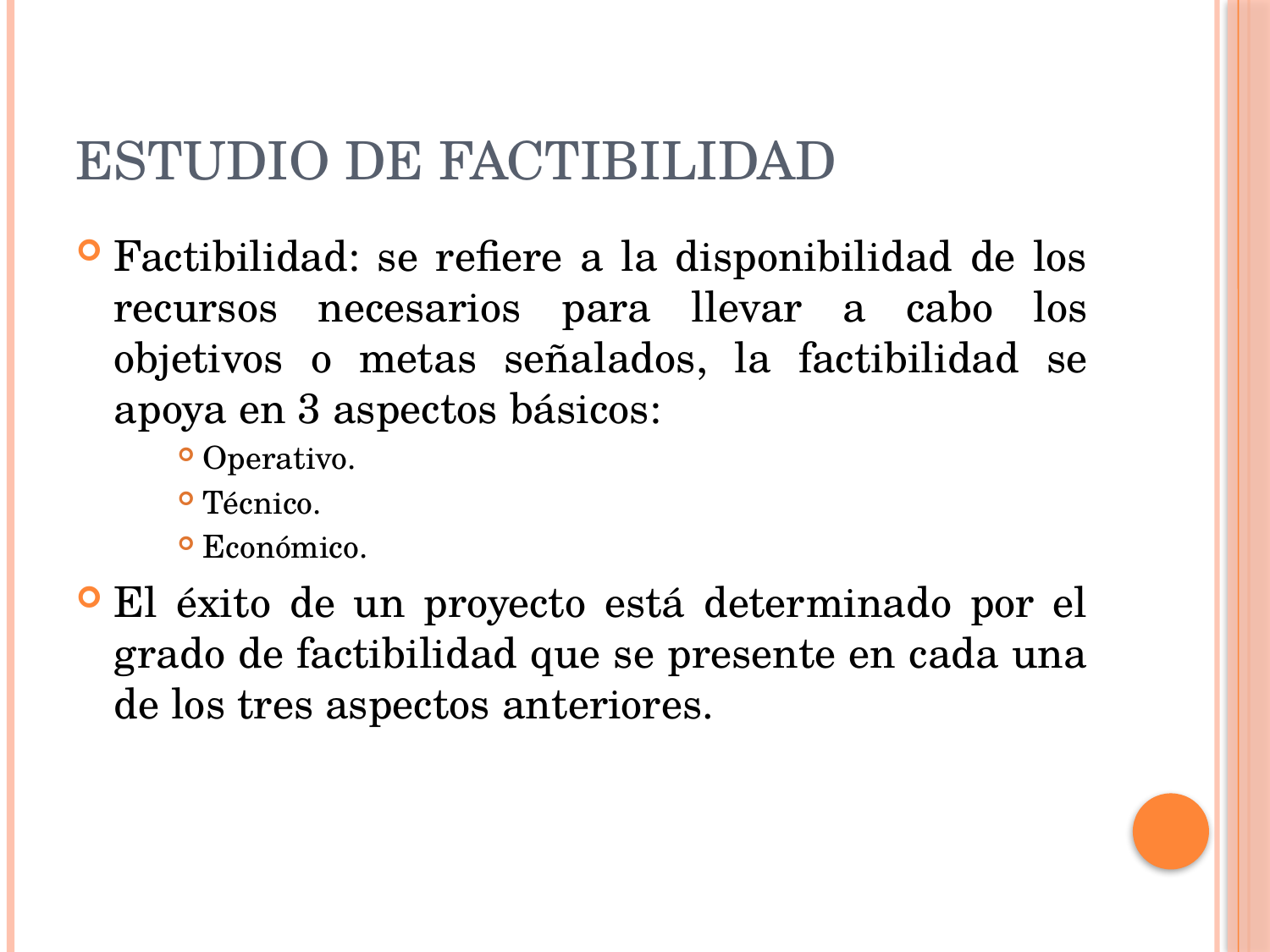

# Estudio de factibilidad
Factibilidad: se refiere a la disponibilidad de los recursos necesarios para llevar a cabo los objetivos o metas señalados, la factibilidad se apoya en 3 aspectos básicos:
Operativo.
Técnico.
Económico.
El éxito de un proyecto está determinado por el grado de factibilidad que se presente en cada una de los tres aspectos anteriores.